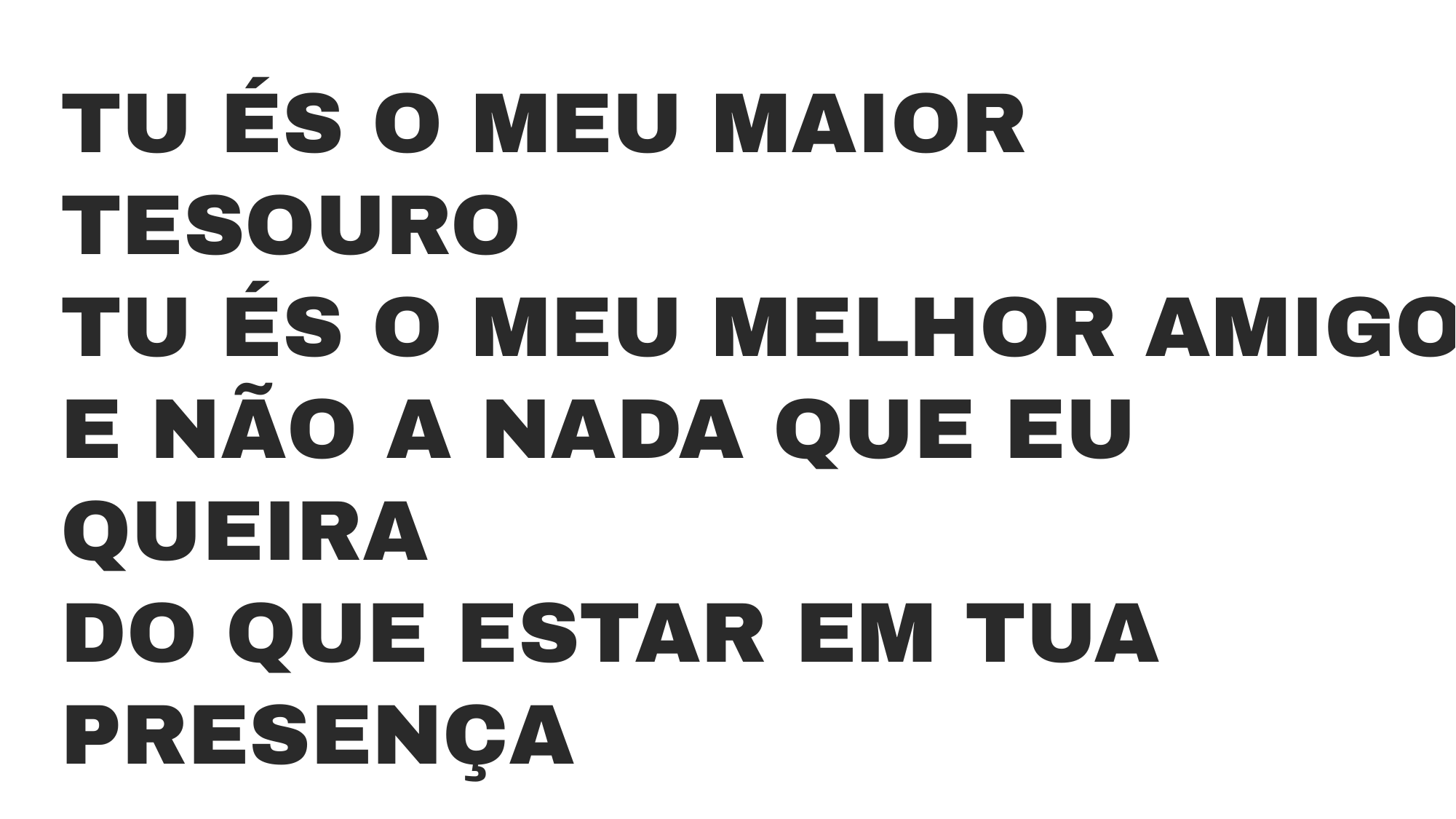

TU ÉS O MEU MAIOR TESOURO
TU ÉS O MEU MELHOR AMIGO
E NÃO A NADA QUE EU QUEIRA
DO QUE ESTAR EM TUA PRESENÇA